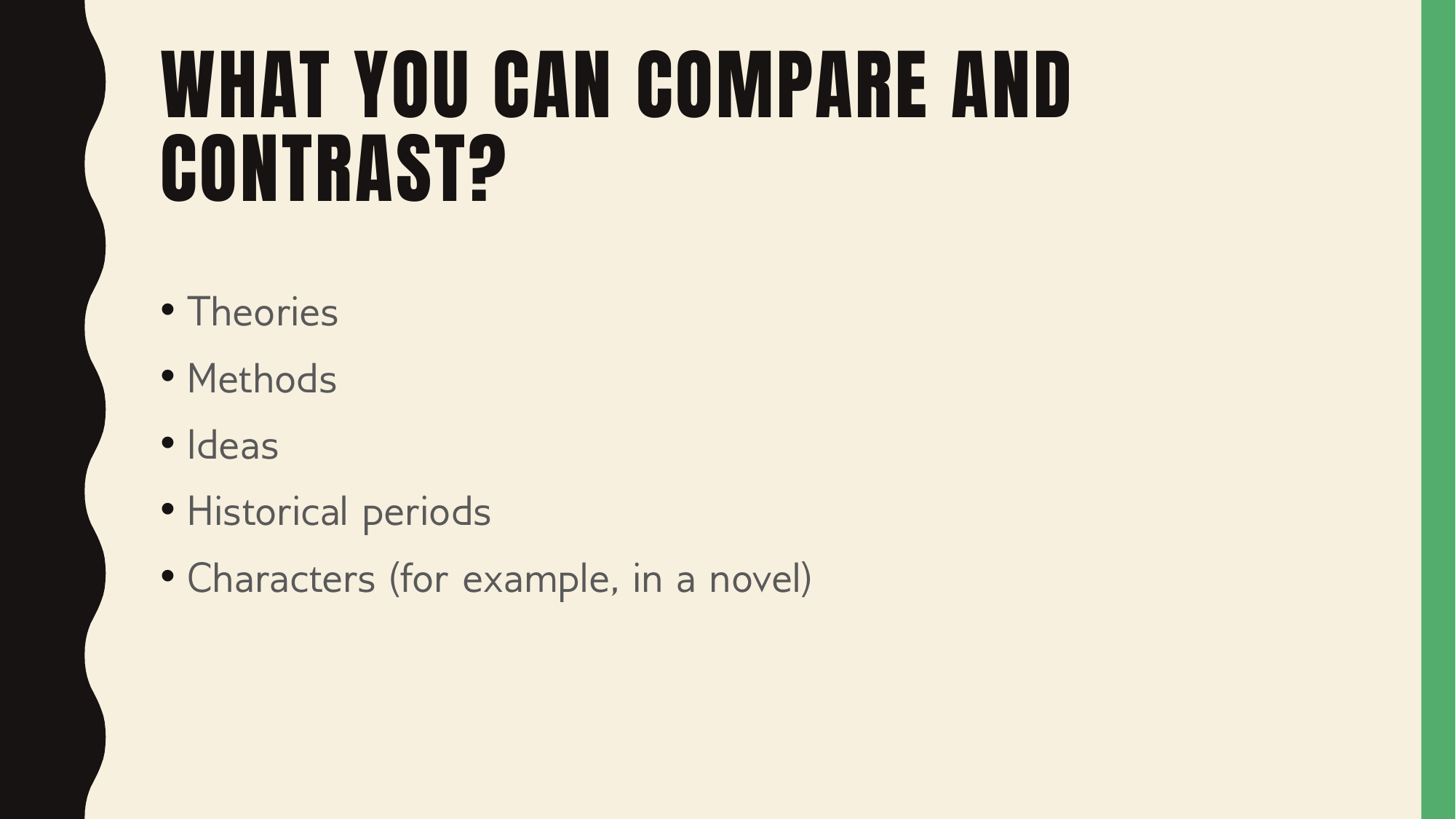

# What you can compare and contrast?
Theories
Methods
Ideas
Historical periods
Characters (for example, in a novel)